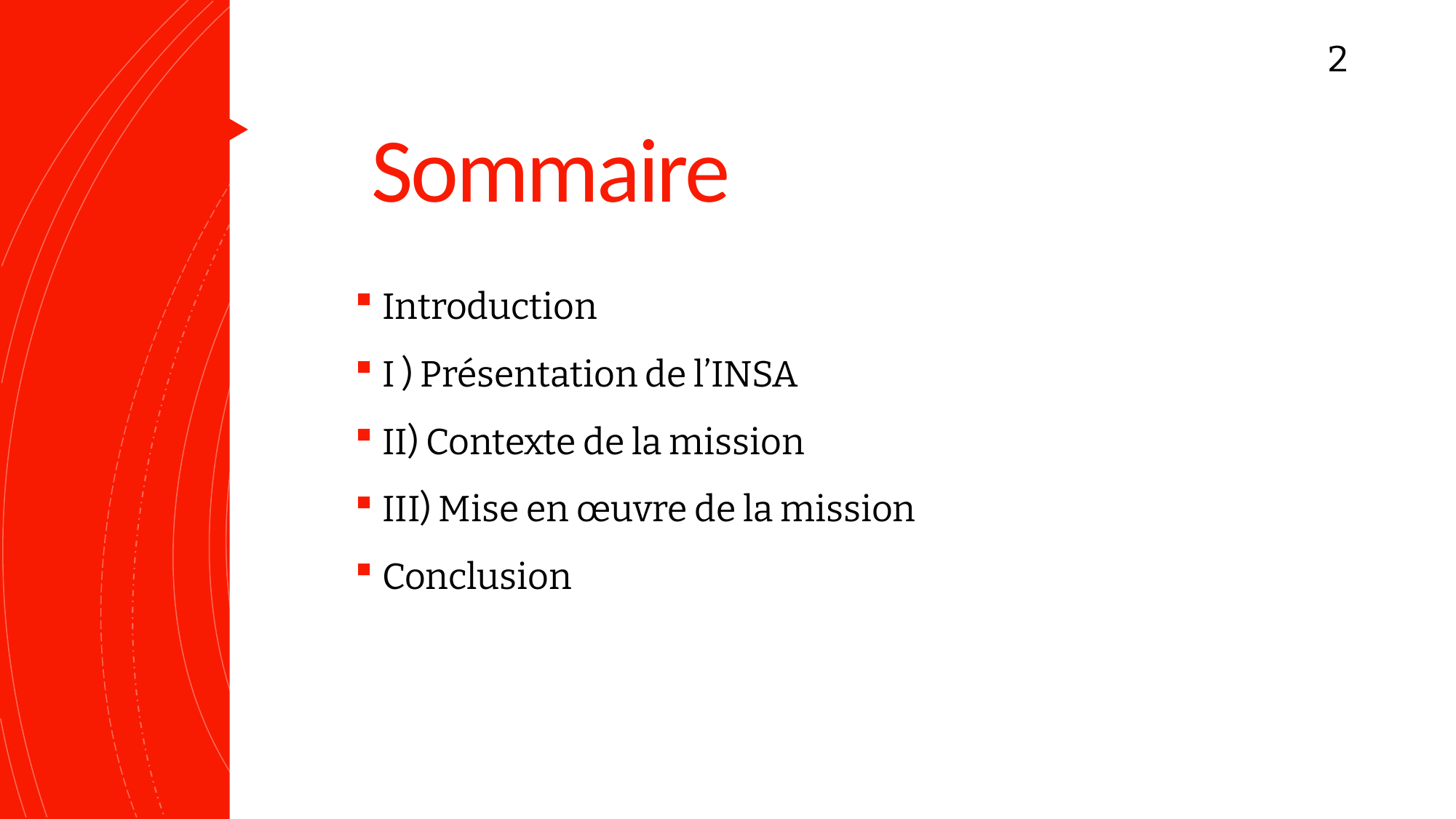

2
# Sommaire

Introduction
I ) Présentation de l’INSA
II) Contexte de la mission
III) Mise en œuvre de la mission
Conclusion